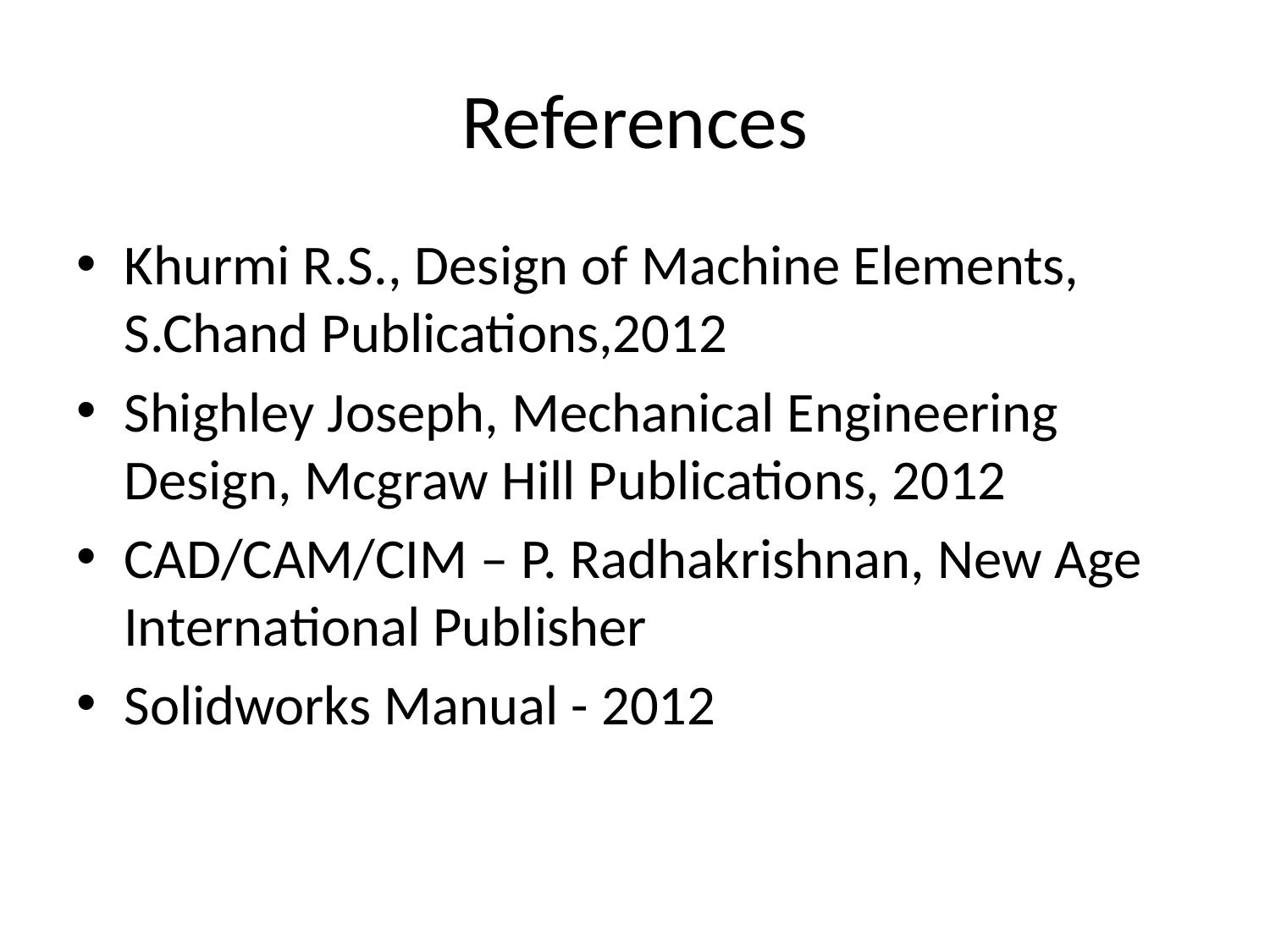

# References
Khurmi R.S., Design of Machine Elements, S.Chand Publications,2012
Shighley Joseph, Mechanical Engineering Design, Mcgraw Hill Publications, 2012
CAD/CAM/CIM – P. Radhakrishnan, New Age International Publisher
Solidworks Manual - 2012